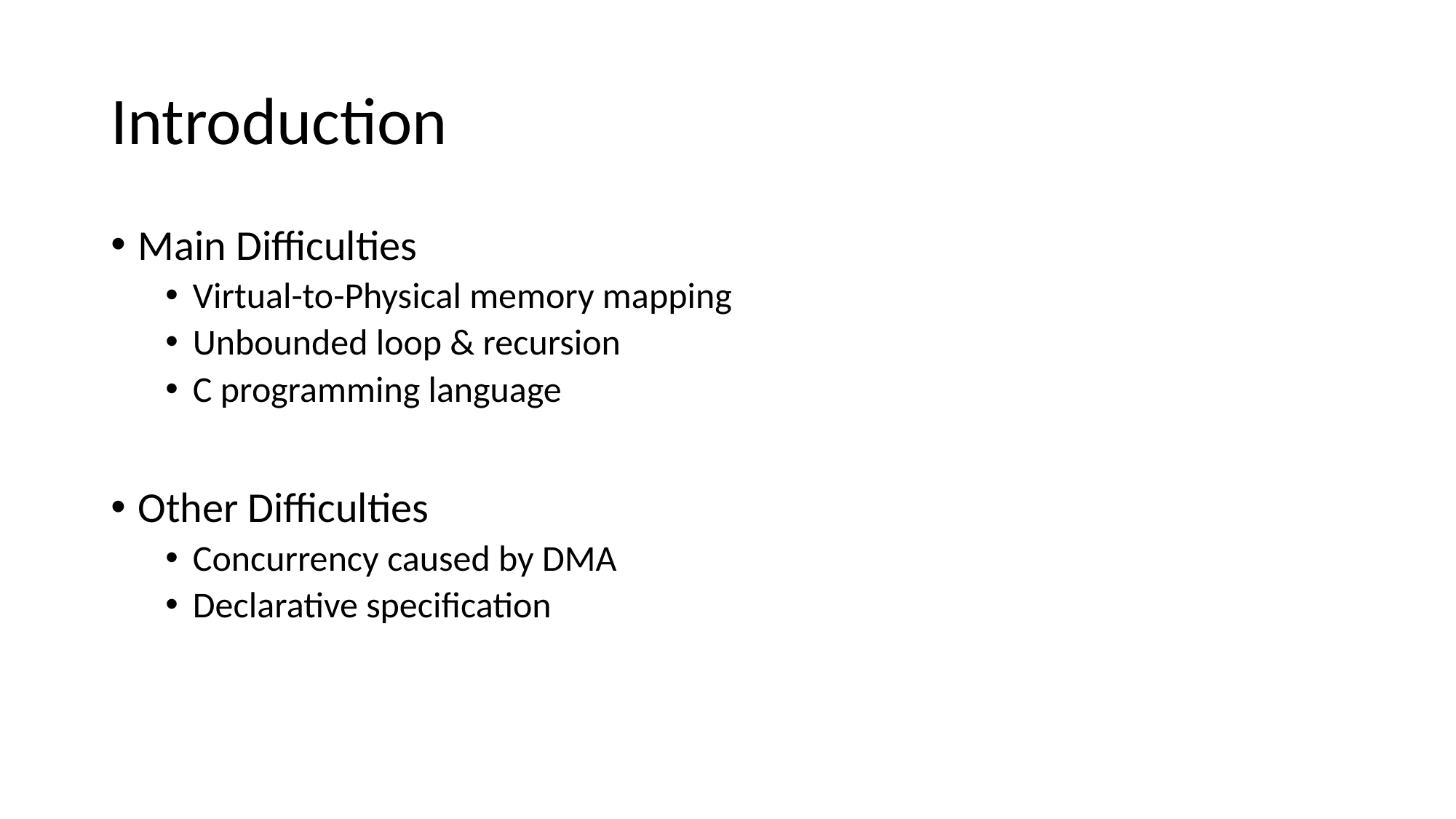

# Introduction
Main Difficulties
Virtual-to-Physical memory mapping
Unbounded loop & recursion
C programming language

Other Difficulties
Concurrency caused by DMA
Declarative specification